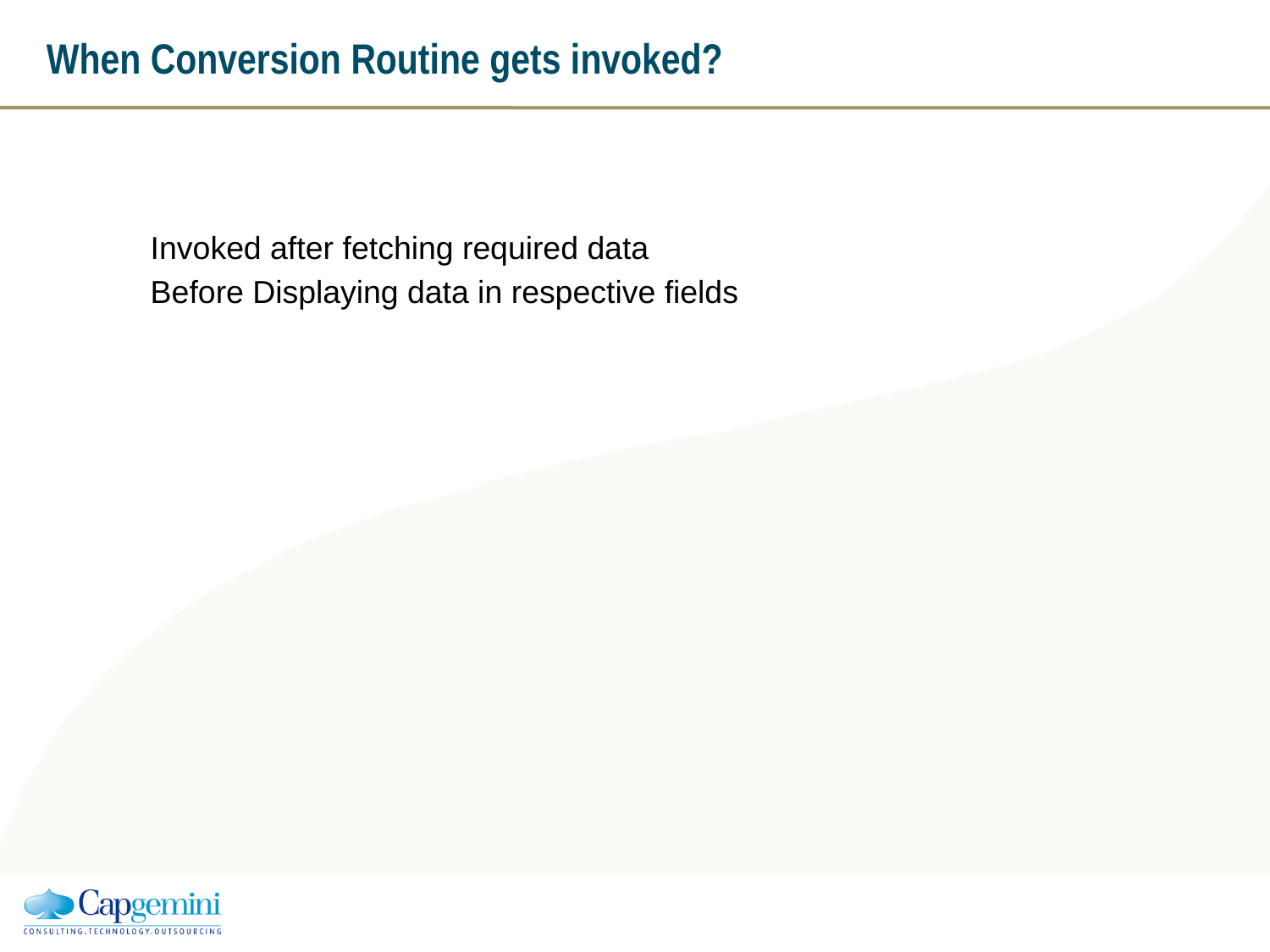

# When Conversion Routine gets invoked?
Invoked after fetching required data
Before Displaying data in respective fields